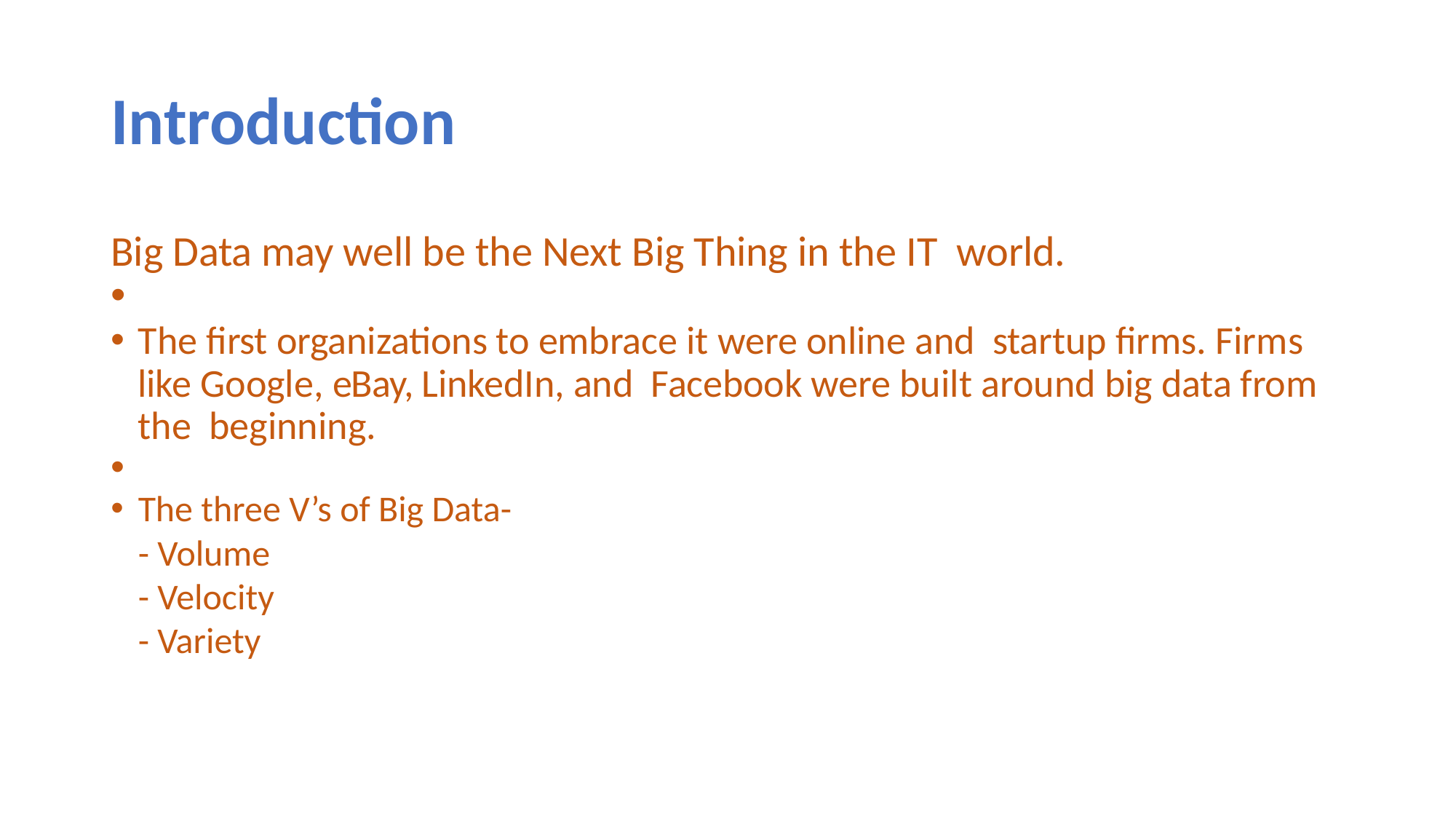

Introduction
Big Data may well be the Next Big Thing in the IT  world.

The first organizations to embrace it were online and  startup firms. Firms like Google, eBay, LinkedIn, and  Facebook were built around big data from the  beginning.

The three V’s of Big Data-
	- Volume
	- Velocity
	- Variety